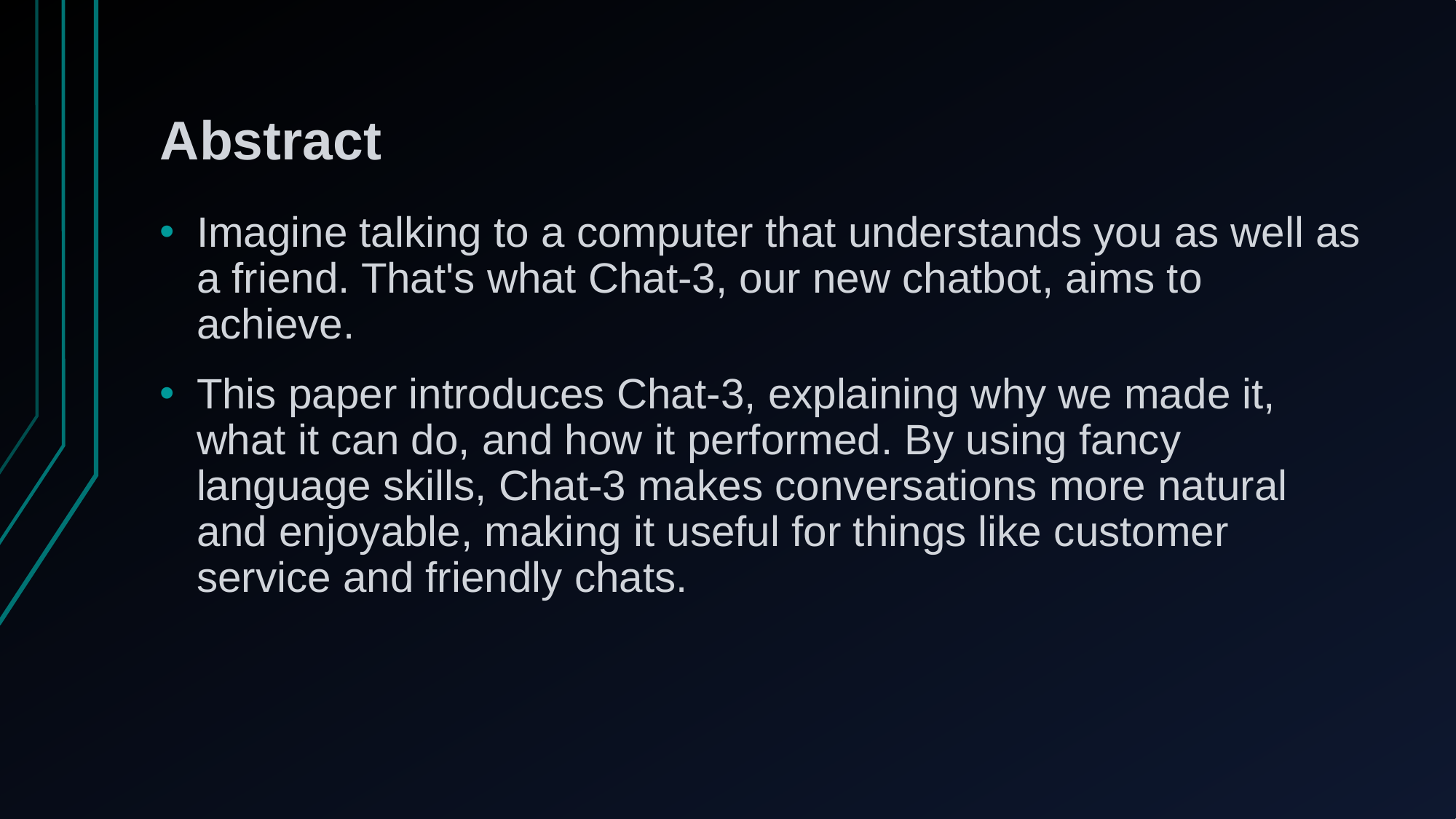

# Abstract
Imagine talking to a computer that understands you as well as a friend. That's what Chat-3, our new chatbot, aims to achieve.
This paper introduces Chat-3, explaining why we made it, what it can do, and how it performed. By using fancy language skills, Chat-3 makes conversations more natural and enjoyable, making it useful for things like customer service and friendly chats.